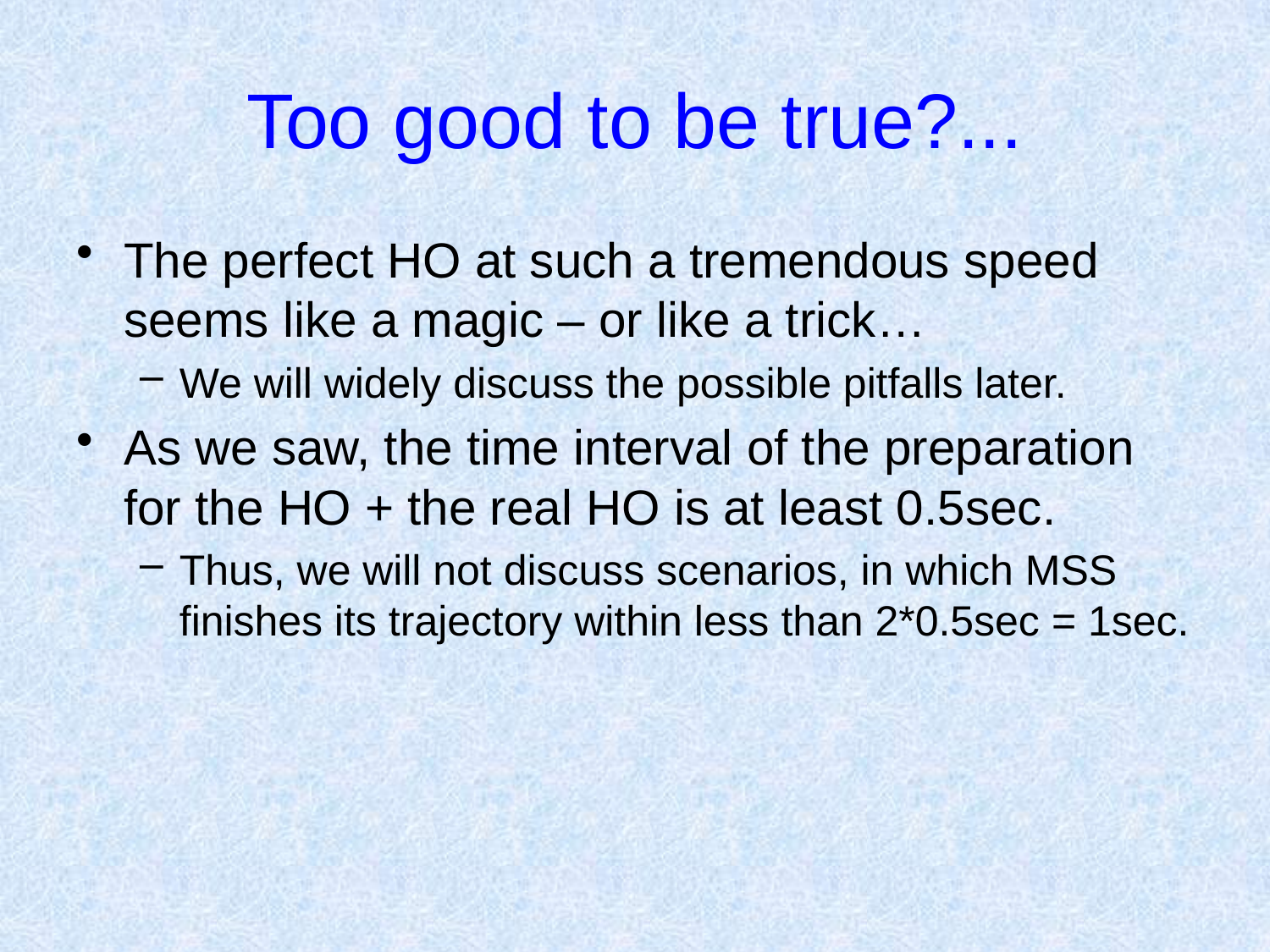

# Too good to be true?...
The perfect HO at such a tremendous speed seems like a magic – or like a trick…
We will widely discuss the possible pitfalls later.
As we saw, the time interval of the preparation for the HO + the real HO is at least 0.5sec.
Thus, we will not discuss scenarios, in which MSS finishes its trajectory within less than 2*0.5sec = 1sec.